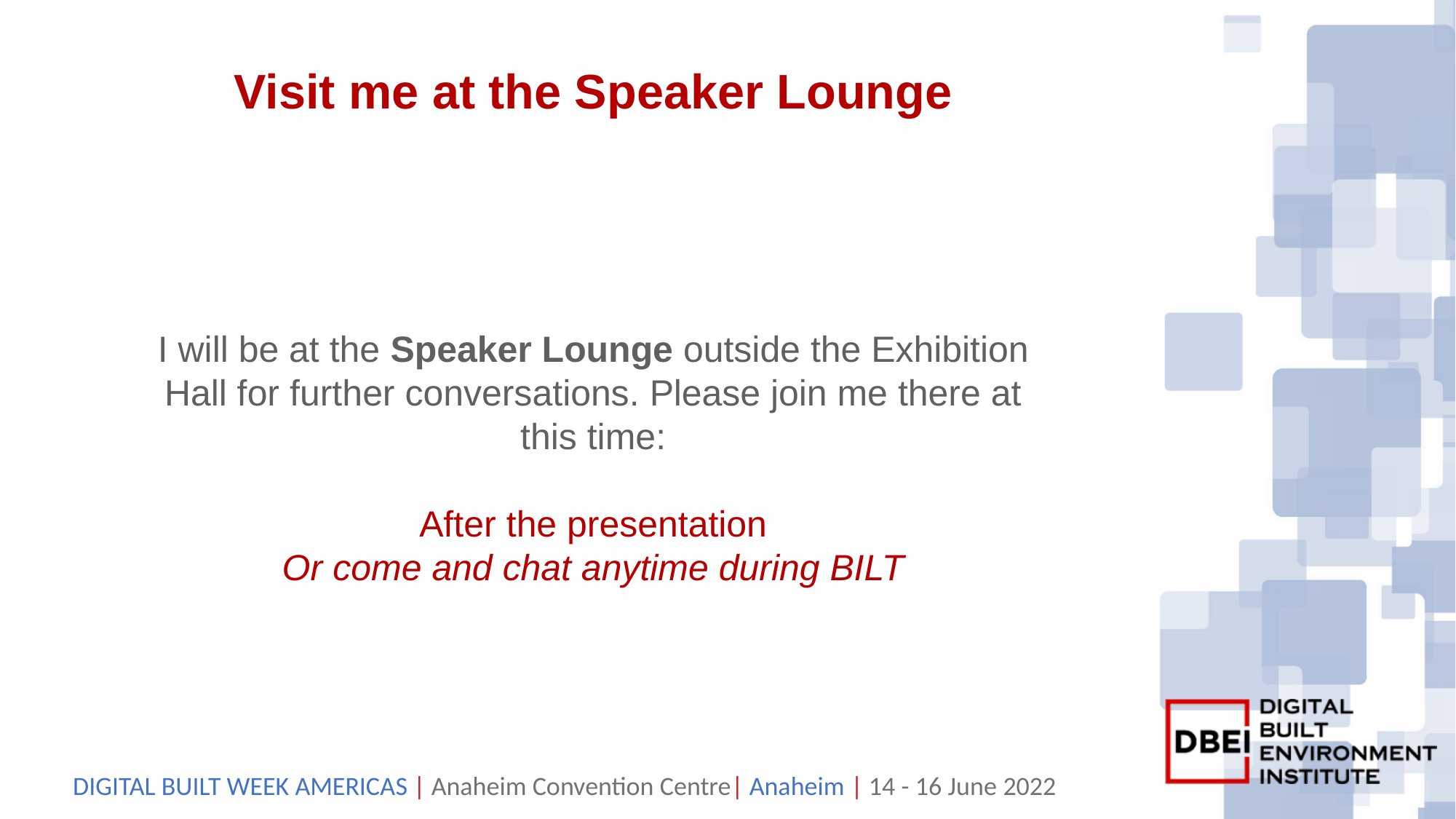

# Visit me at the Speaker Lounge
I will be at the Speaker Lounge outside the Exhibition Hall for further conversations. Please join me there at this time:
After the presentation
Or come and chat anytime during BILT